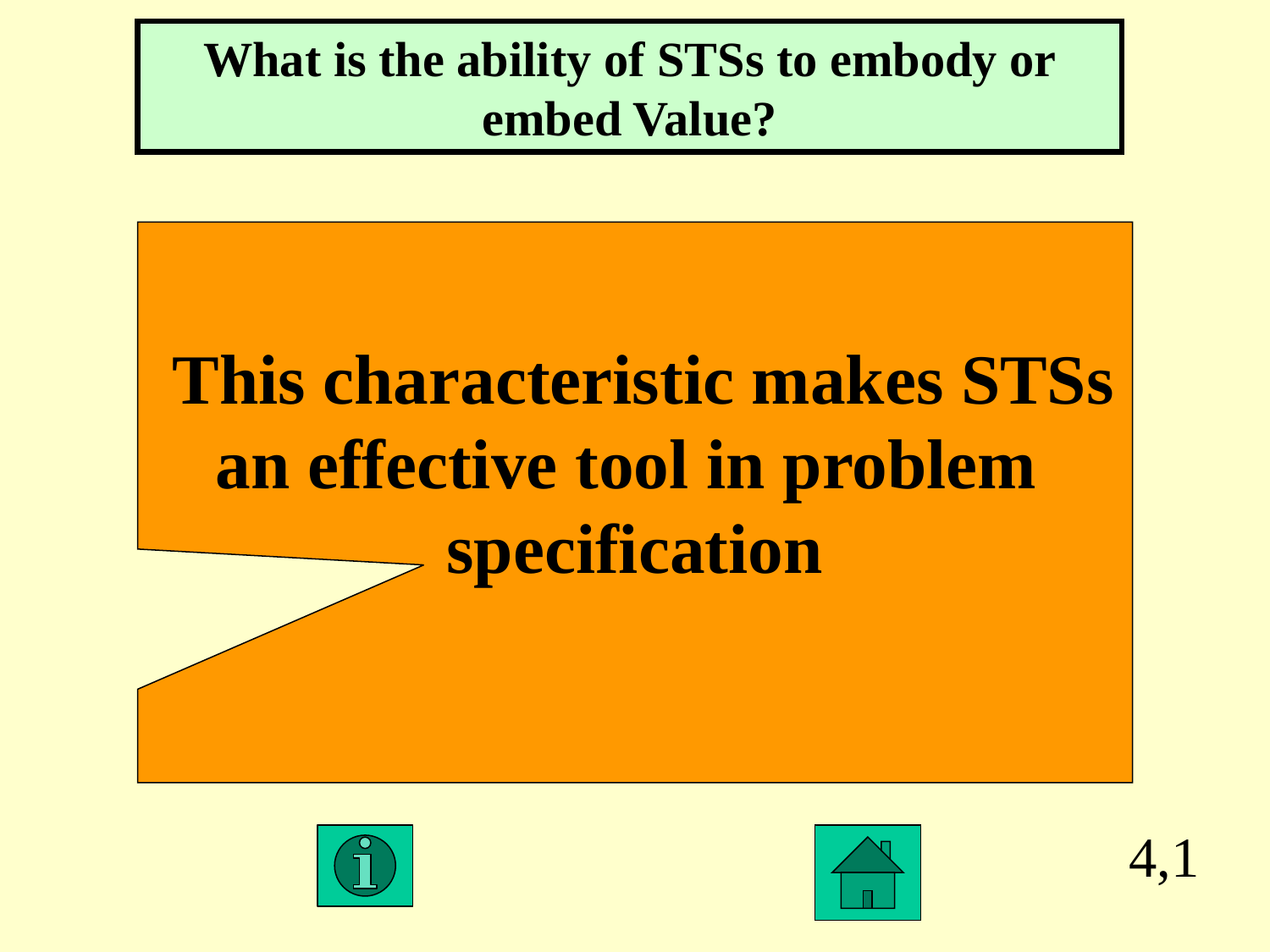

What is the ability of STSs to embody or embed Value?
 This characteristic makes STSs
an effective tool in problem
specification

4,1